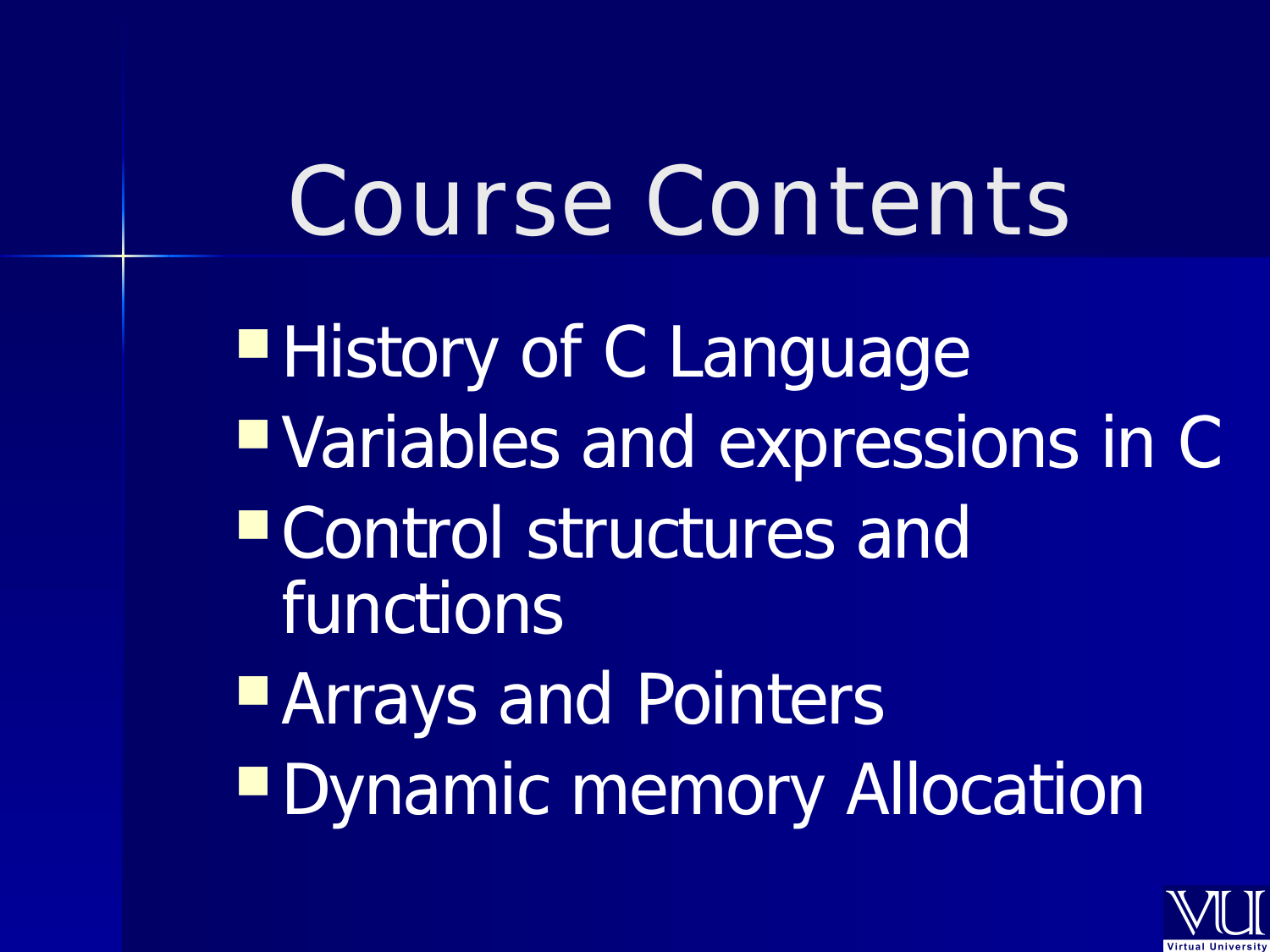

# Course Contents

History of C Language
Variables and expressions in C
Control structures and functions
Arrays and Pointers
Dynamic memory Allocation